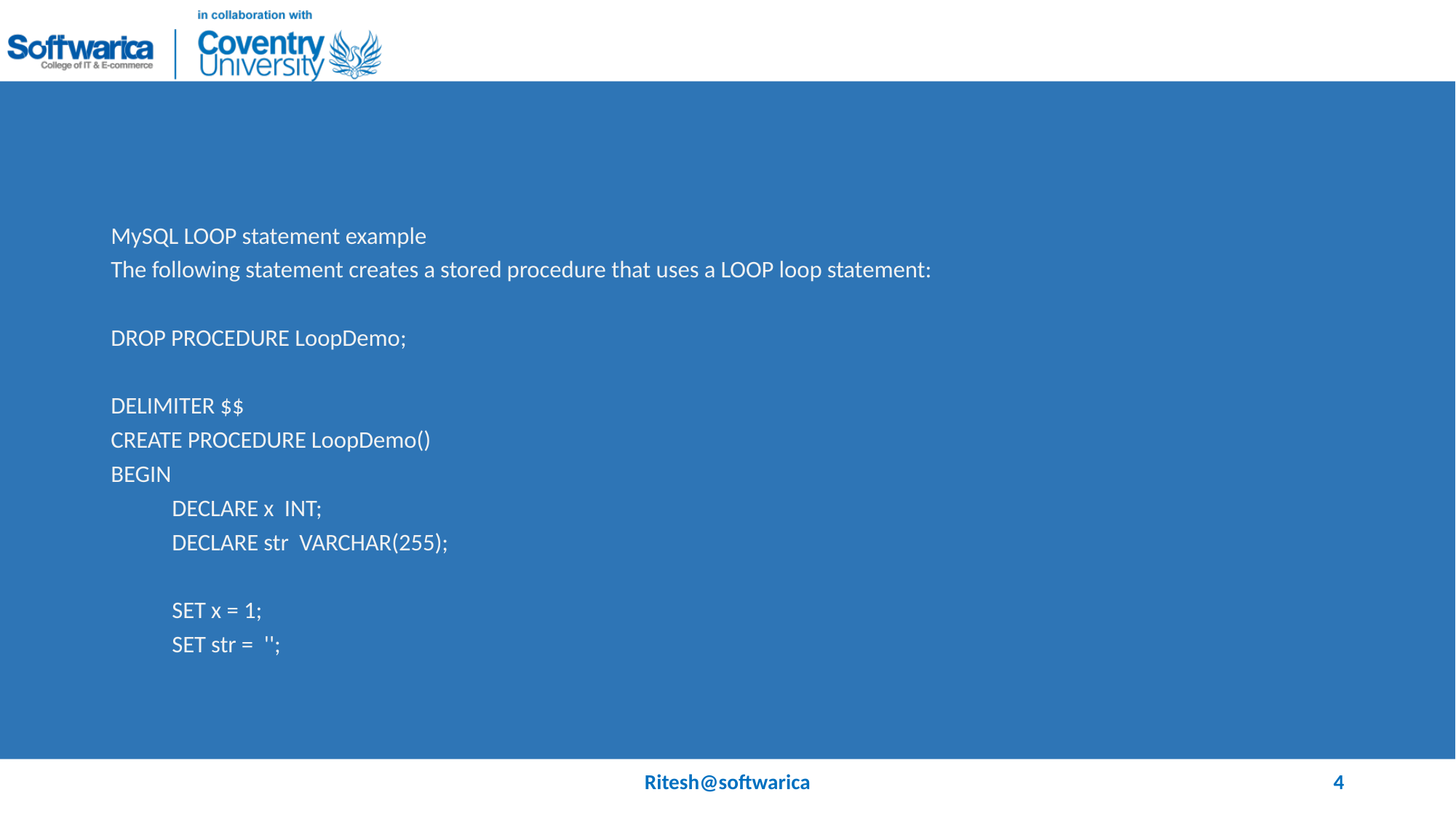

#
MySQL LOOP statement example
The following statement creates a stored procedure that uses a LOOP loop statement:

DROP PROCEDURE LoopDemo;

DELIMITER $$
CREATE PROCEDURE LoopDemo()
BEGIN
	DECLARE x  INT;
	DECLARE str  VARCHAR(255);

	SET x = 1;
	SET str =  '';

Ritesh@softwarica
4